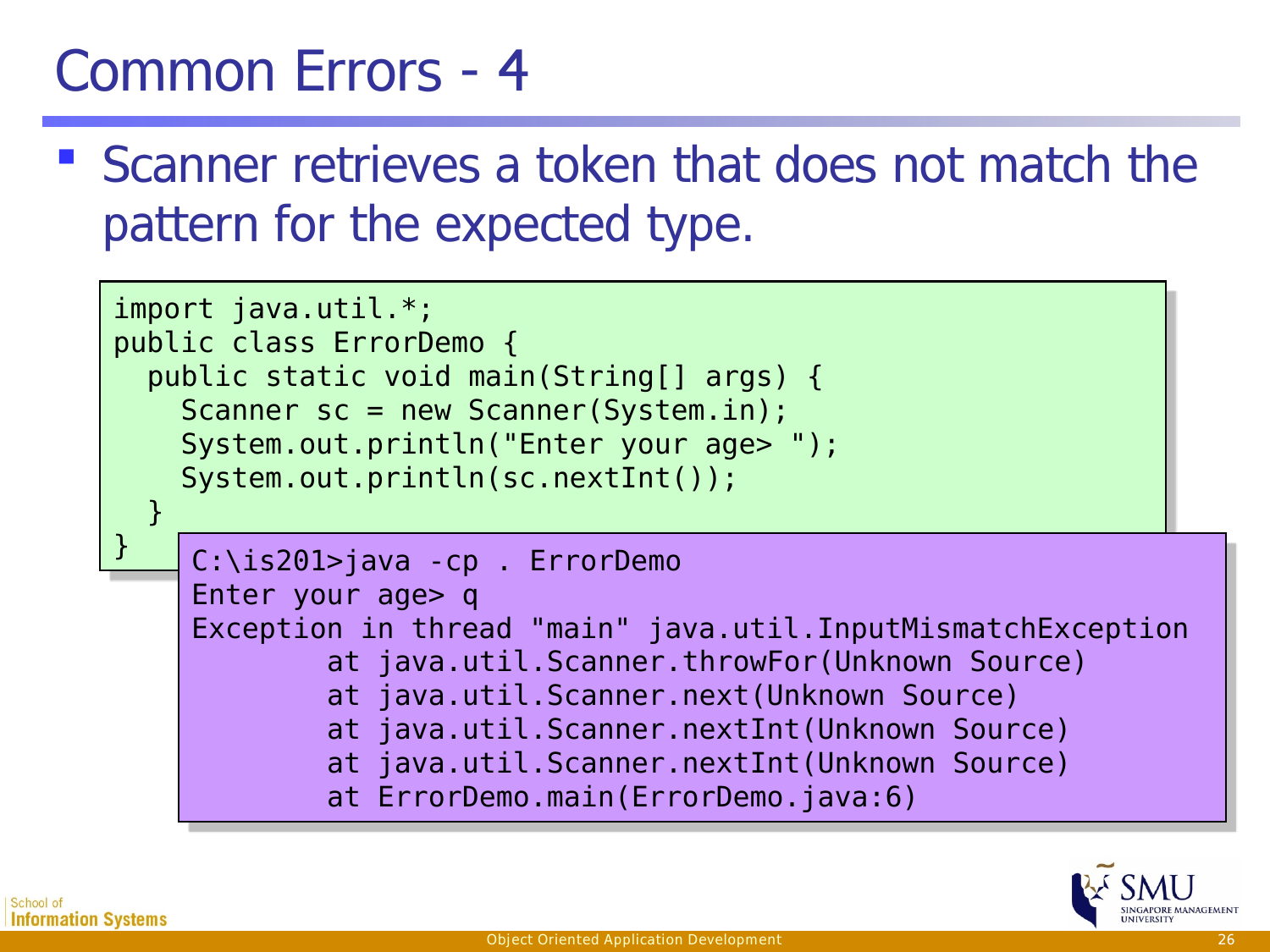

# Common Errors - 4
Scanner retrieves a token that does not match the pattern for the expected type.
import java.util.*;
public class ErrorDemo {
  public static void main(String[] args) {
    Scanner sc = new Scanner(System.in);
    System.out.println("Enter your age> ");
    System.out.println(sc.nextInt());
  }
}
C:\is201>java -cp . ErrorDemo
Enter your age> q
Exception in thread "main" java.util.InputMismatchException
        at java.util.Scanner.throwFor(Unknown Source)
        at java.util.Scanner.next(Unknown Source)
        at java.util.Scanner.nextInt(Unknown Source)
        at java.util.Scanner.nextInt(Unknown Source)
        at ErrorDemo.main(ErrorDemo.java:6)

                        26
Object Oriented Application Development